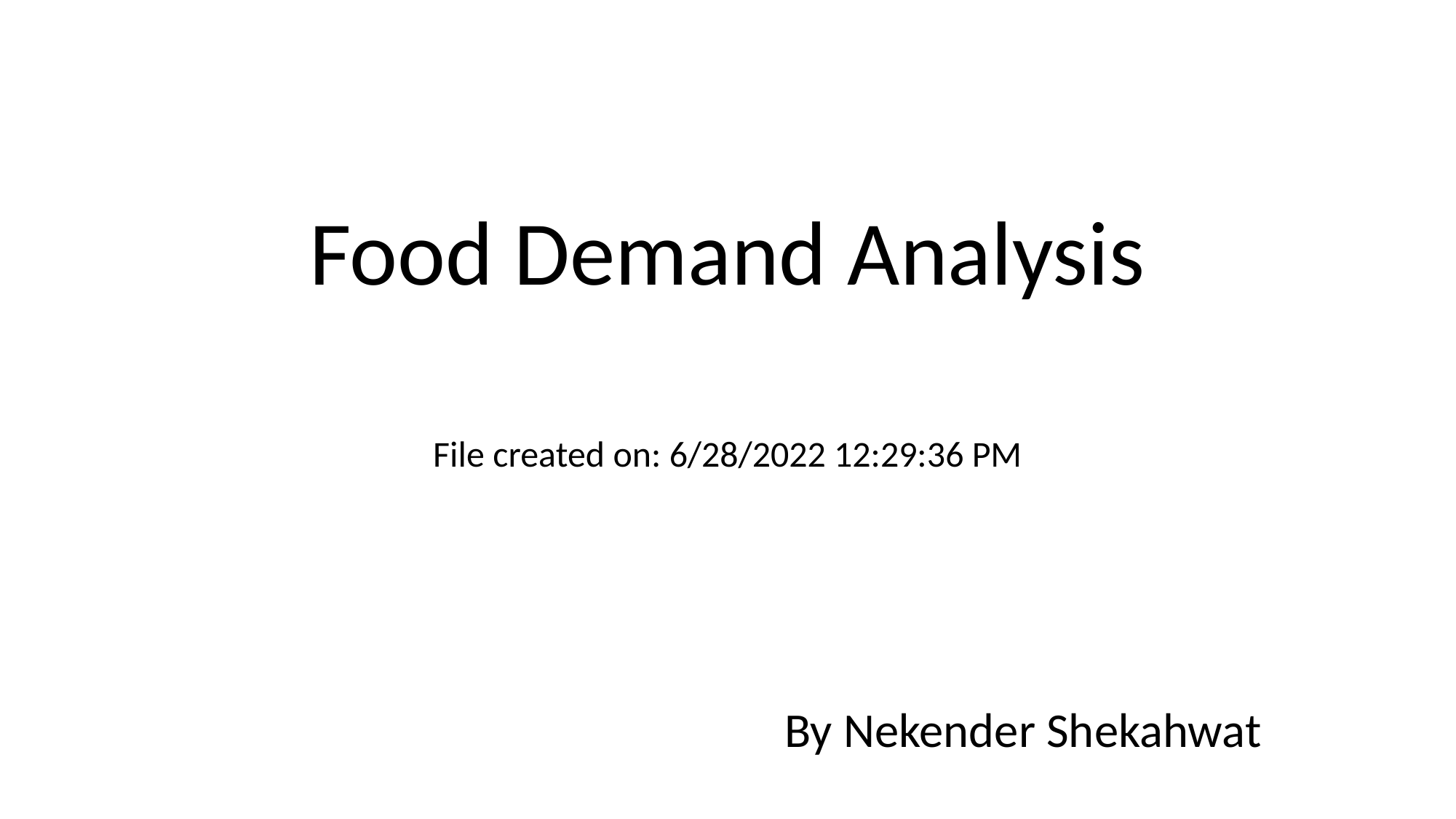

# Food Demand Analysis
File created on: 6/28/2022 12:29:36 PM
By Nekender Shekahwat